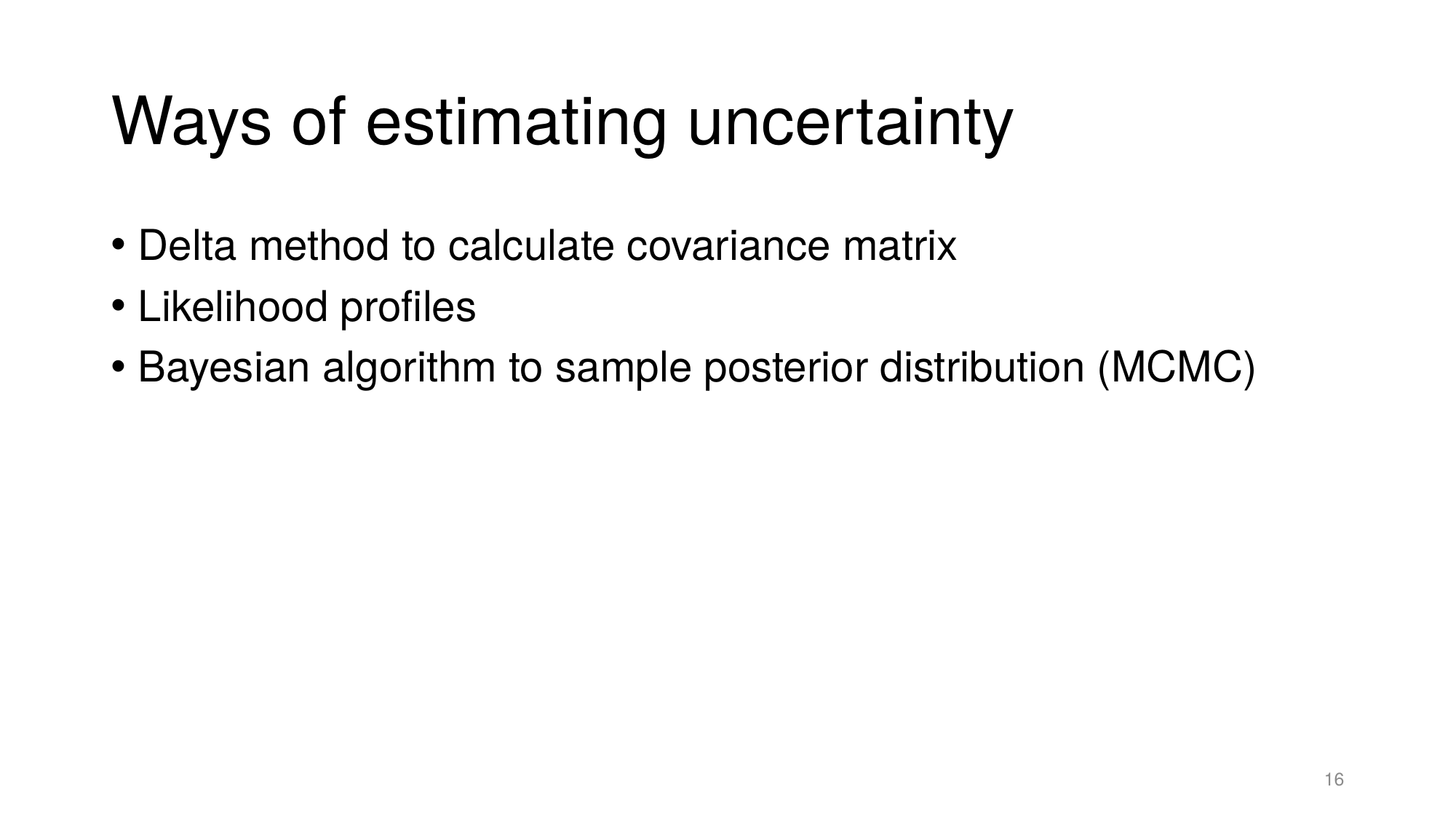

# Ways of estimating uncertainty
Delta method to calculate covariance matrix
Likelihood profiles
Bayesian algorithm to sample posterior distribution (MCMC)
16